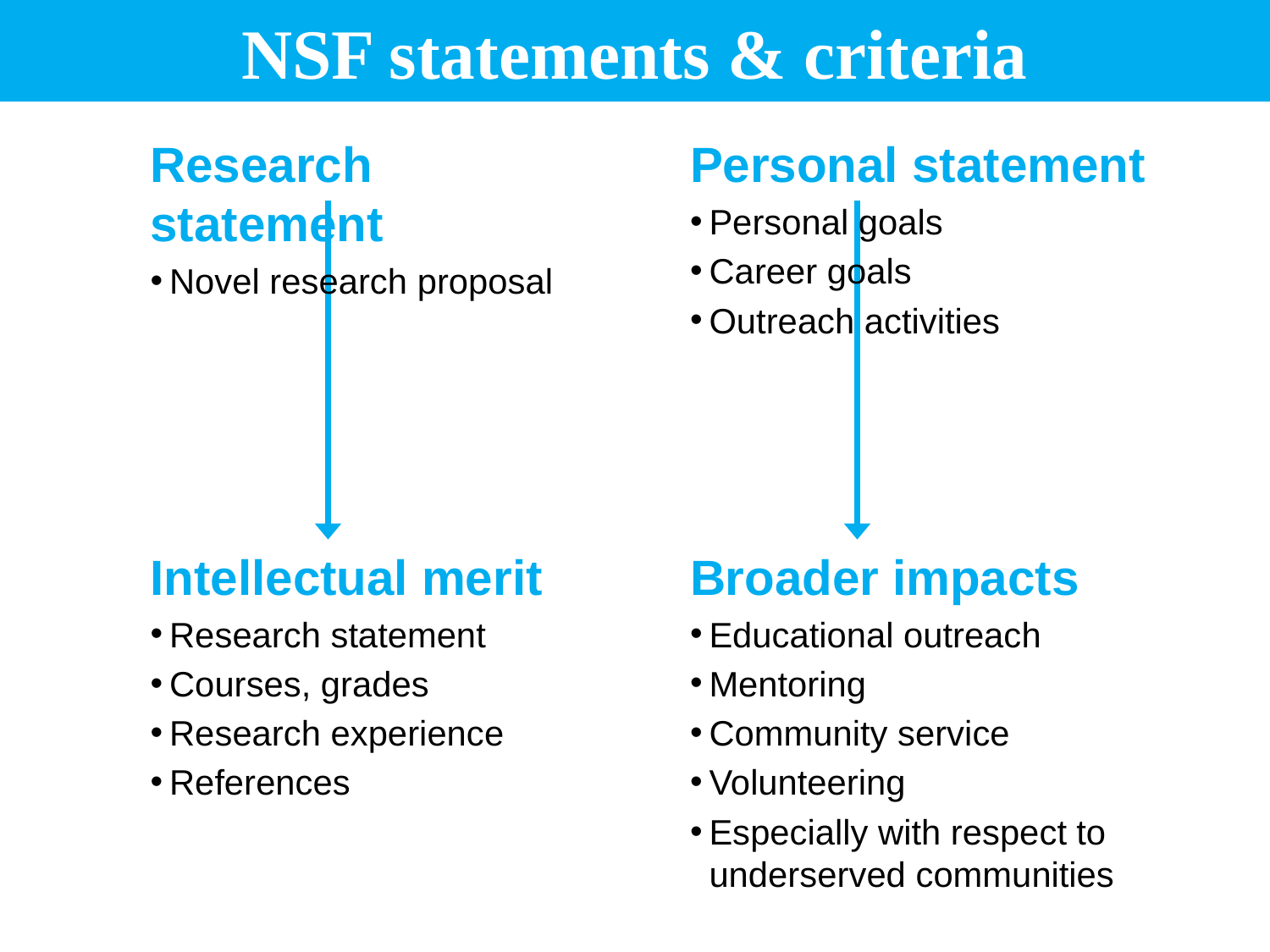

# NSF statements & criteria
Research statement
Novel research proposal
Personal statement
Personal goals
Career goals
Outreach activities

Intellectual merit
Research statement
Courses, grades
Research experience
References
Broader impacts
Educational outreach
Mentoring
Community service
Volunteering
Especially with respect to underserved communities